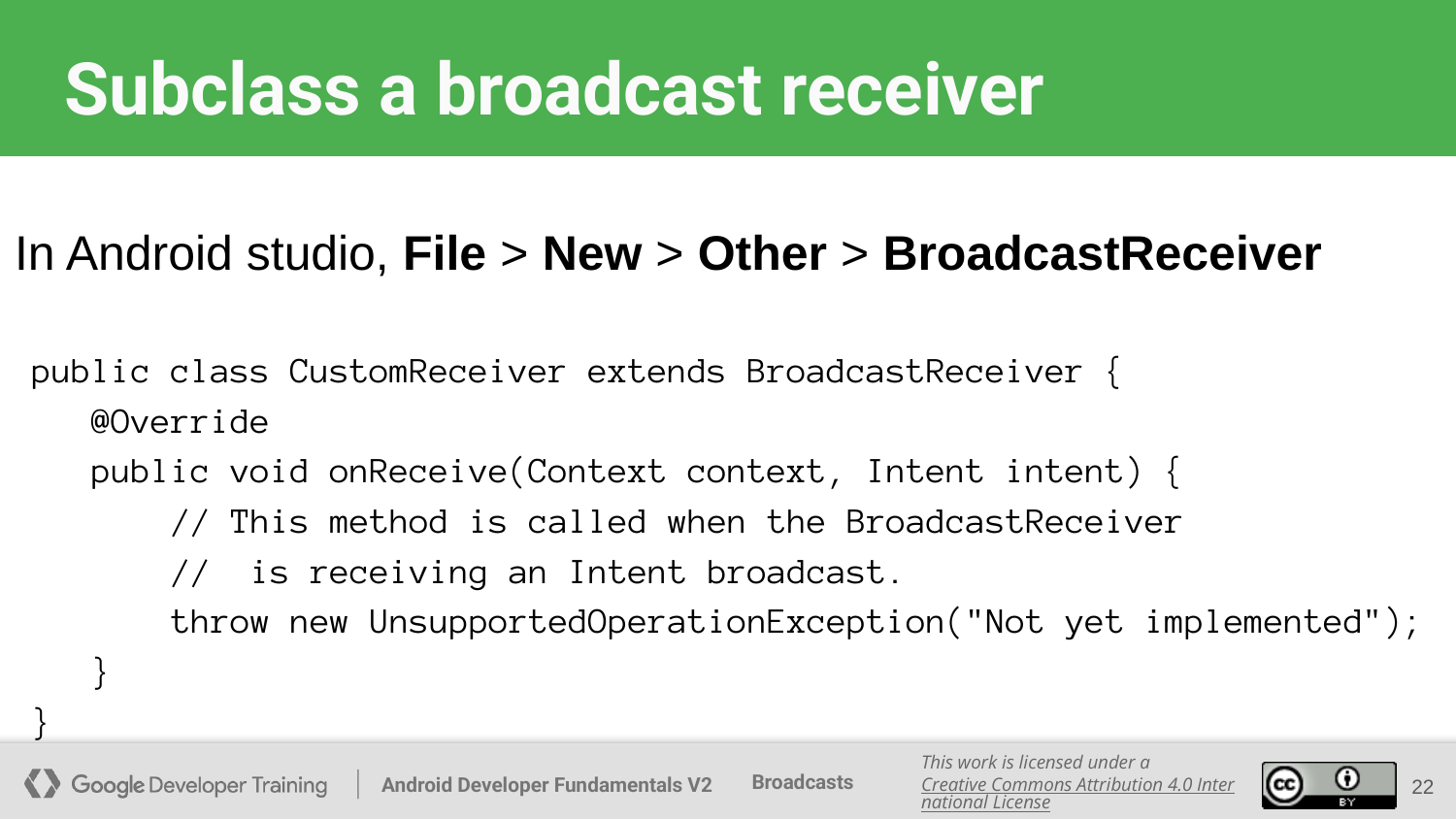

# Subclass a broadcast receiver
In Android studio, File > New > Other > BroadcastReceiver
public class CustomReceiver extends BroadcastReceiver {
   @Override
   public void onReceive(Context context, Intent intent) {
       // This method is called when the BroadcastReceiver
       //  is receiving an Intent broadcast.
       throw new UnsupportedOperationException("Not yet implemented");
   }
}

22